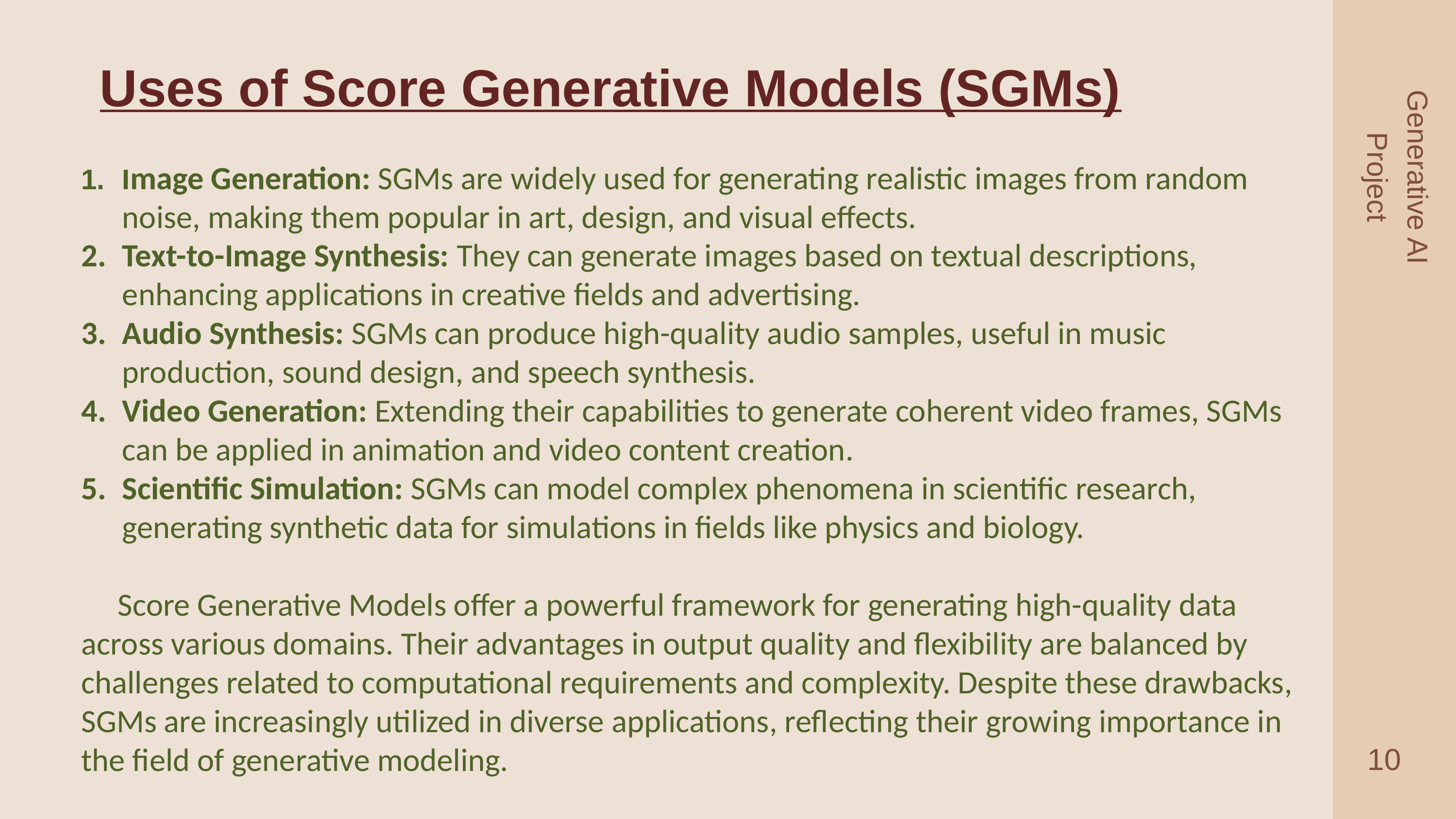

# Uses of Score Generative Models (SGMs)
Generative AI Project
Image Generation: SGMs are widely used for generating realistic images from random noise, making them popular in art, design, and visual effects.
Text-to-Image Synthesis: They can generate images based on textual descriptions, enhancing applications in creative fields and advertising.
Audio Synthesis: SGMs can produce high-quality audio samples, useful in music production, sound design, and speech synthesis.
Video Generation: Extending their capabilities to generate coherent video frames, SGMs can be applied in animation and video content creation.
Scientific Simulation: SGMs can model complex phenomena in scientific research, generating synthetic data for simulations in fields like physics and biology.

     Score Generative Models offer a powerful framework for generating high-quality data across various domains. Their advantages in output quality and flexibility are balanced by challenges related to computational requirements and complexity. Despite these drawbacks, SGMs are increasingly utilized in diverse applications, reflecting their growing importance in the field of generative modeling.
10
2